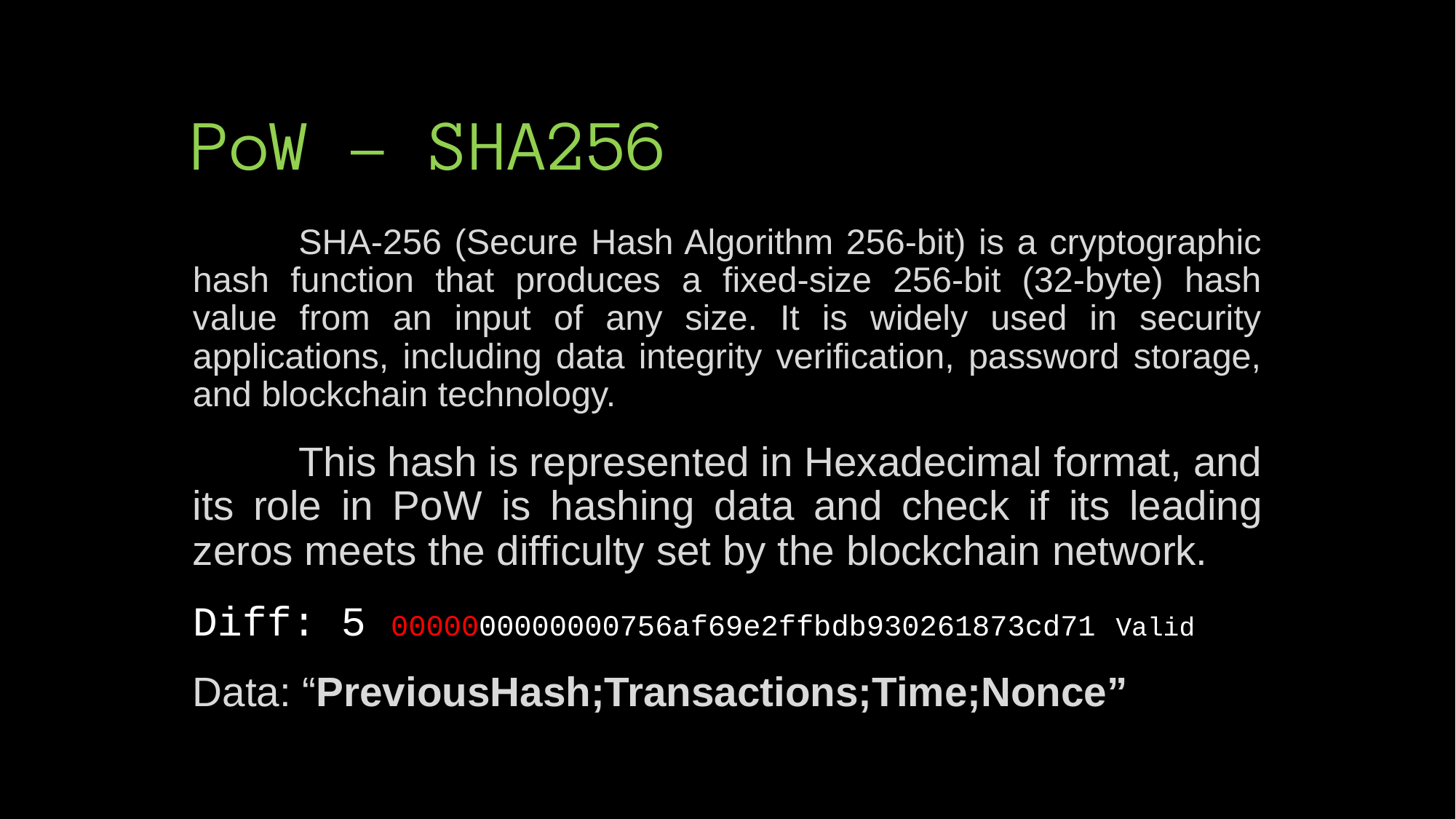

# PoW – SHA256
	SHA-256 (Secure Hash Algorithm 256-bit) is a cryptographic hash function that produces a fixed-size 256-bit (32-byte) hash value from an input of any size. It is widely used in security applications, including data integrity verification, password storage, and blockchain technology.
	This hash is represented in Hexadecimal format, and its role in PoW is hashing data and check if its leading zeros meets the difficulty set by the blockchain network.
Diff: 5 0000000000000756af69e2ffbdb930261873cd71  Valid
Data: “PreviousHash;Transactions;Time;Nonce”